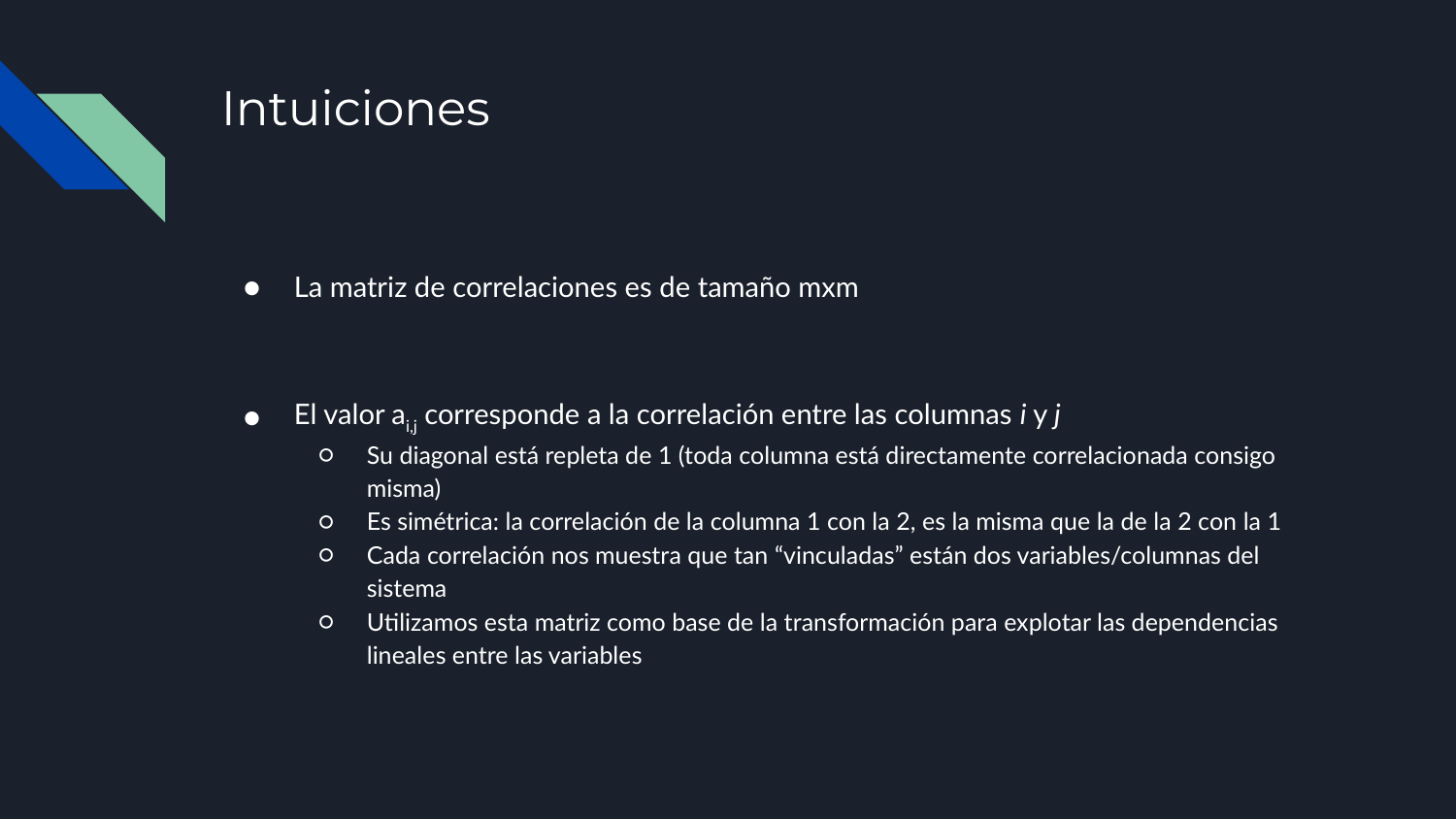

# Intuiciones
La matriz de correlaciones es de tamaño mxm

El valor ai,j corresponde a la correlación entre las columnas i y j
Su diagonal está repleta de 1 (toda columna está directamente correlacionada consigo misma)
Es simétrica: la correlación de la columna 1 con la 2, es la misma que la de la 2 con la 1
Cada correlación nos muestra que tan “vinculadas” están dos variables/columnas del sistema
Utilizamos esta matriz como base de la transformación para explotar las dependencias lineales entre las variables